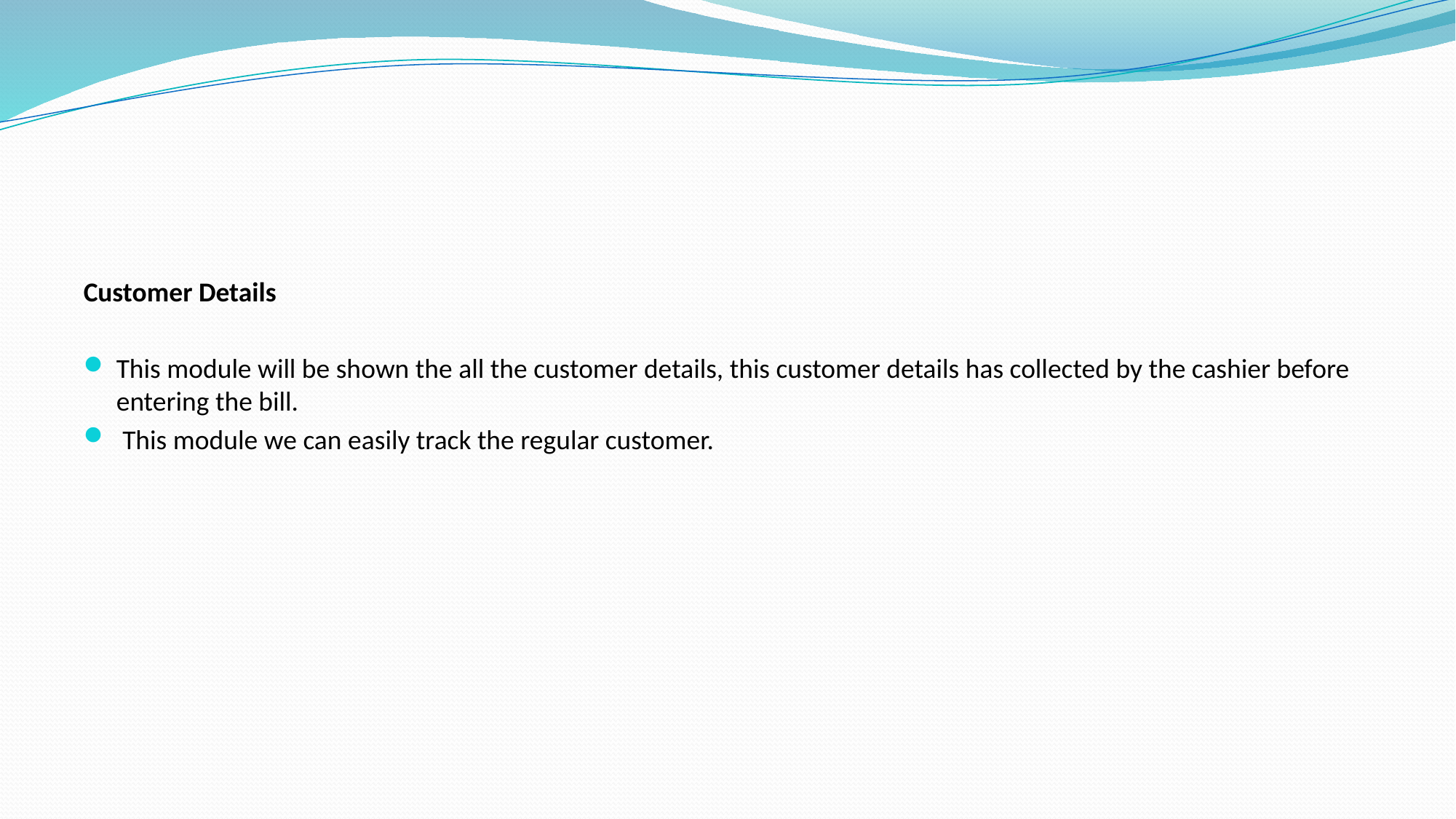

#

Customer Details

This module will be shown the all the customer details, this customer details has collected by the cashier before entering the bill.
 This module we can easily track the regular customer.